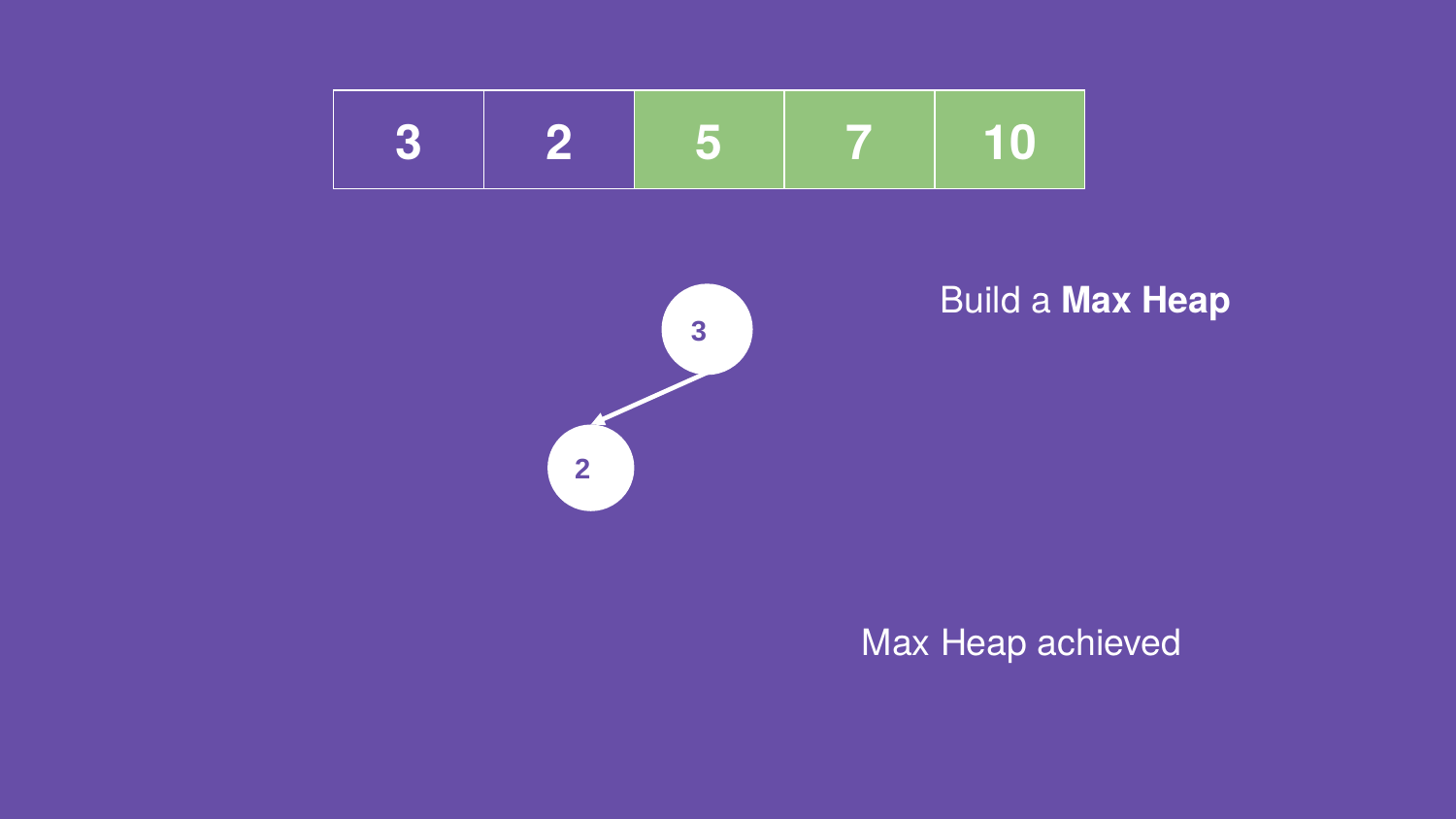

| 3 | 2 | 5 | 7 | 10 |
| --- | --- | --- | --- | --- |
Build a Max Heap
3
2
Max Heap achieved